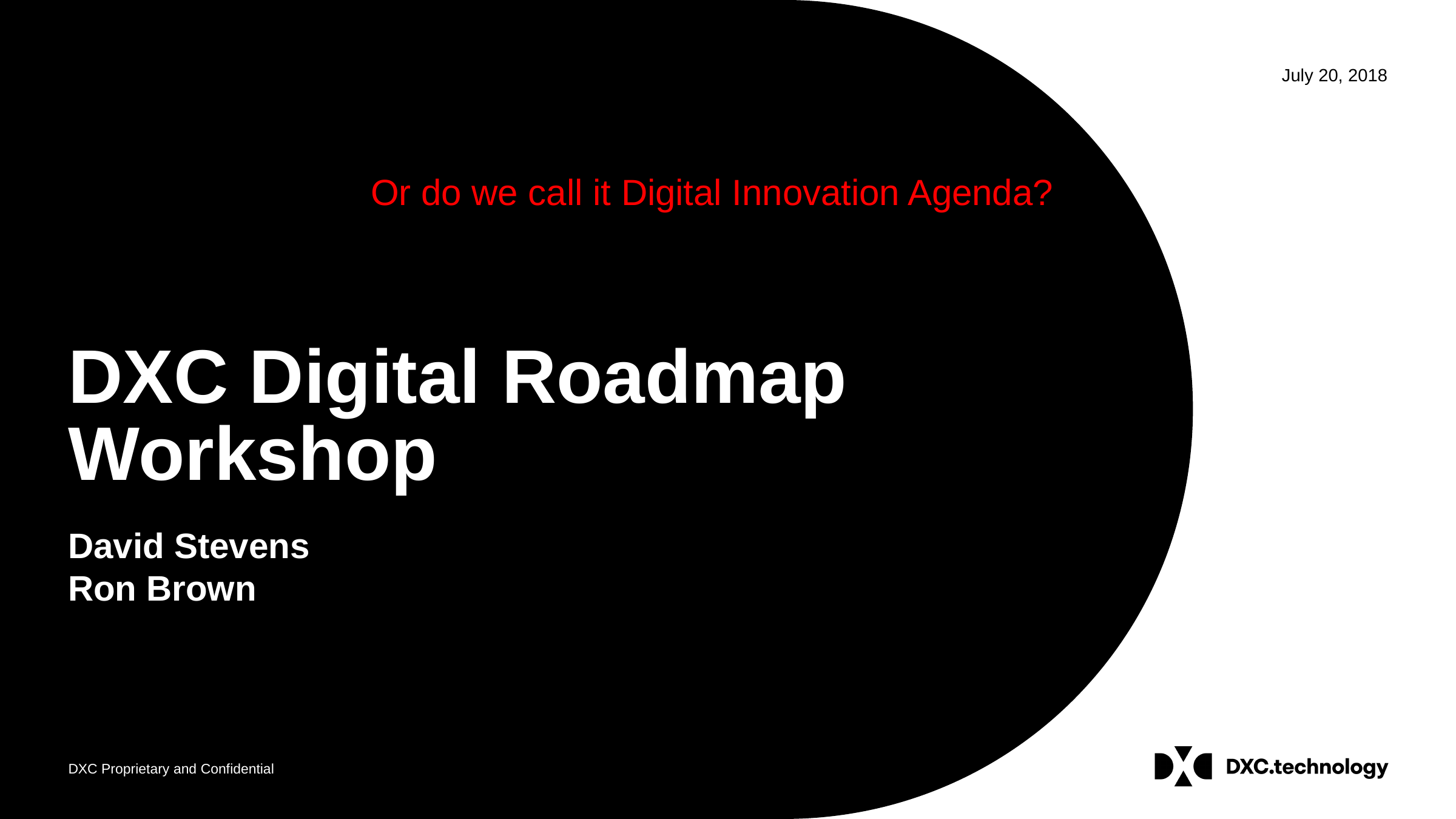

Or do we call it Digital Innovation Agenda?
# DXC Digital Roadmap Workshop
David Stevens
Ron Brown